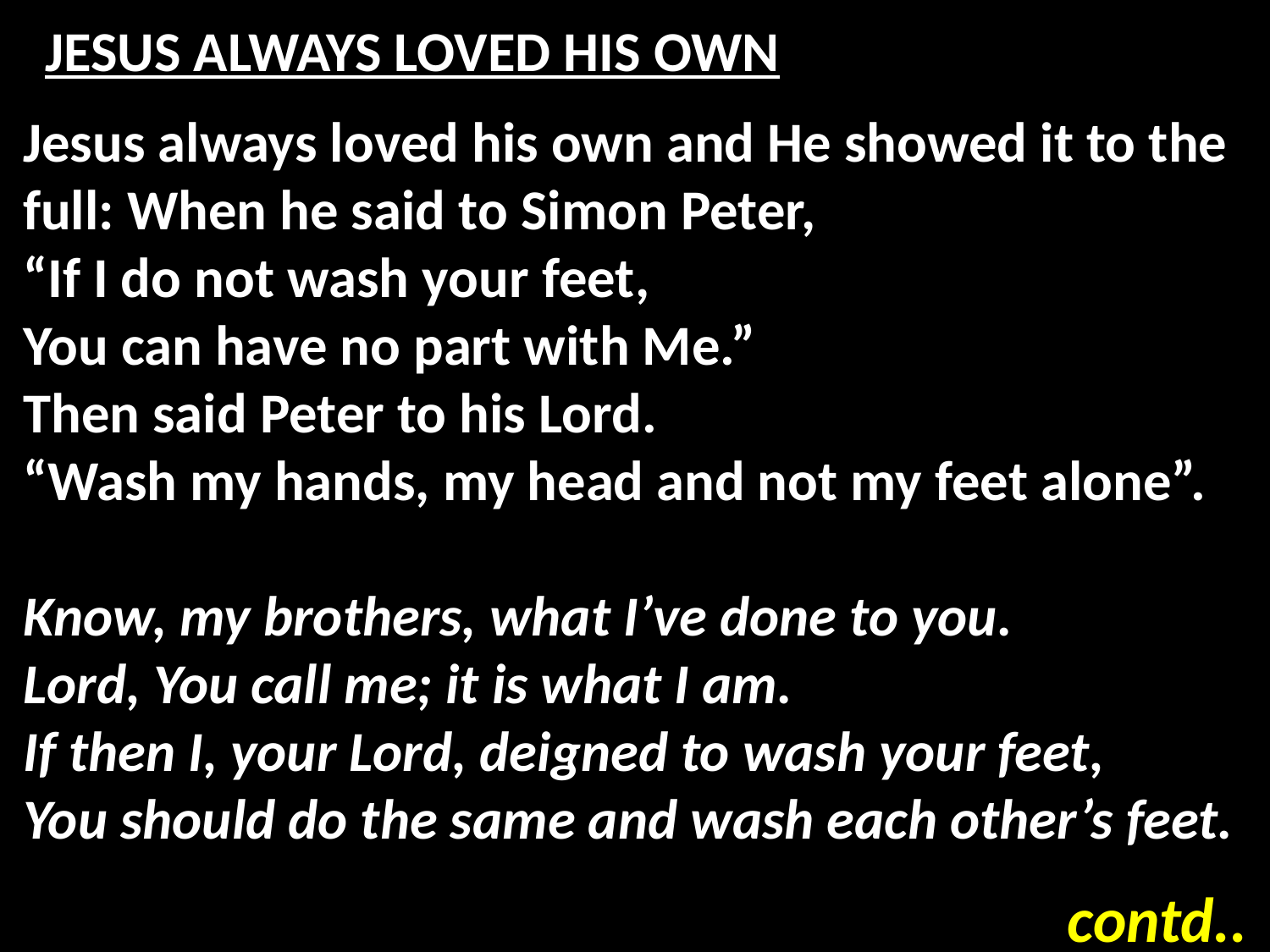

# JESUS ALWAYS LOVED HIS OWN
Jesus always loved his own and He showed it to the full: When he said to Simon Peter,
“If I do not wash your feet,
You can have no part with Me.”
Then said Peter to his Lord.
“Wash my hands, my head and not my feet alone”.

Know, my brothers, what I’ve done to you.
Lord, You call me; it is what I am.
If then I, your Lord, deigned to wash your feet,
You should do the same and wash each other’s feet.
contd..